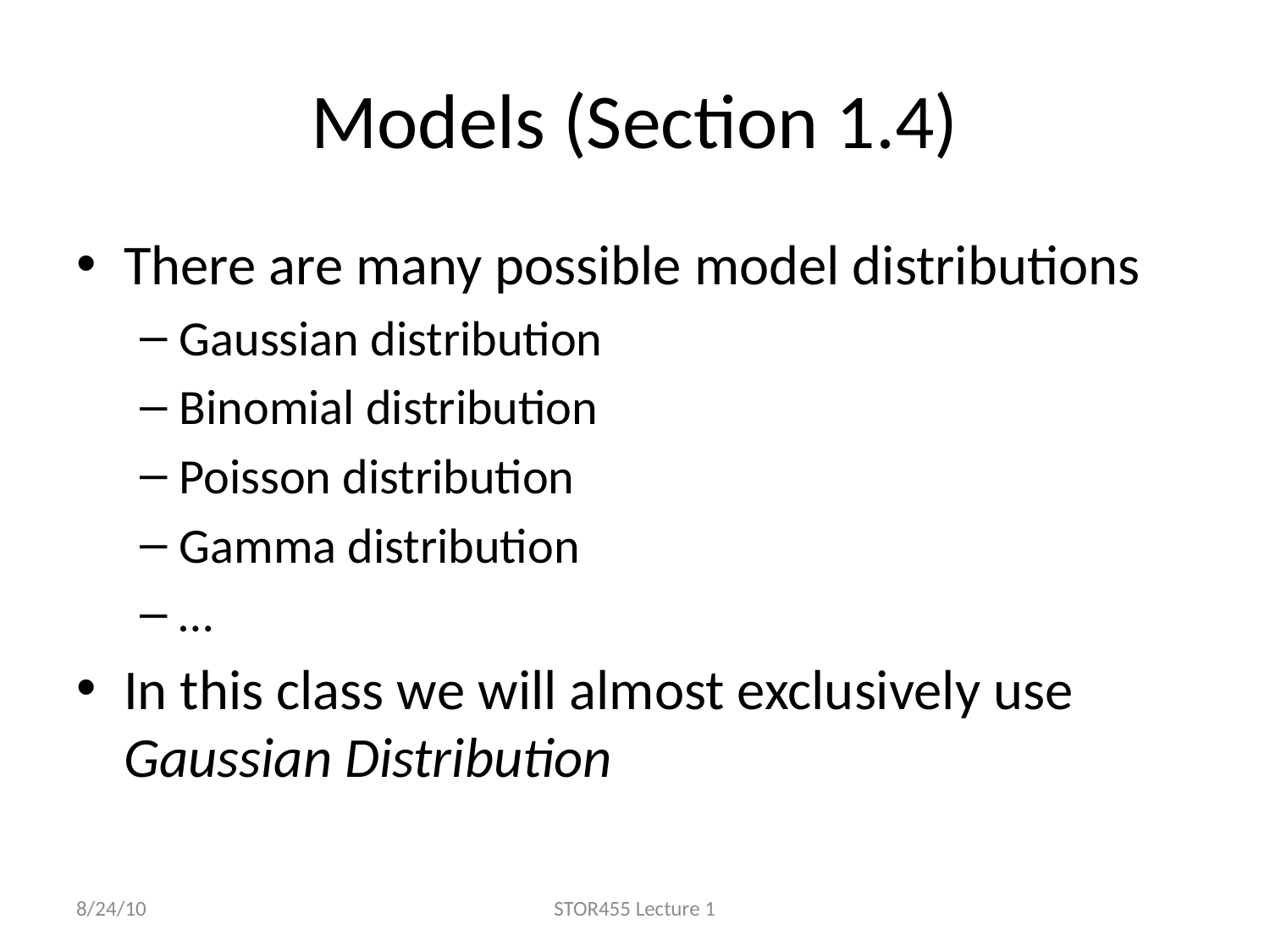

# Models (Section 1.4)
There are many possible model distributions
Gaussian distribution
Binomial distribution
Poisson distribution
Gamma distribution
…
In this class we will almost exclusively use Gaussian Distribution
8/24/10
STOR455 Lecture 1